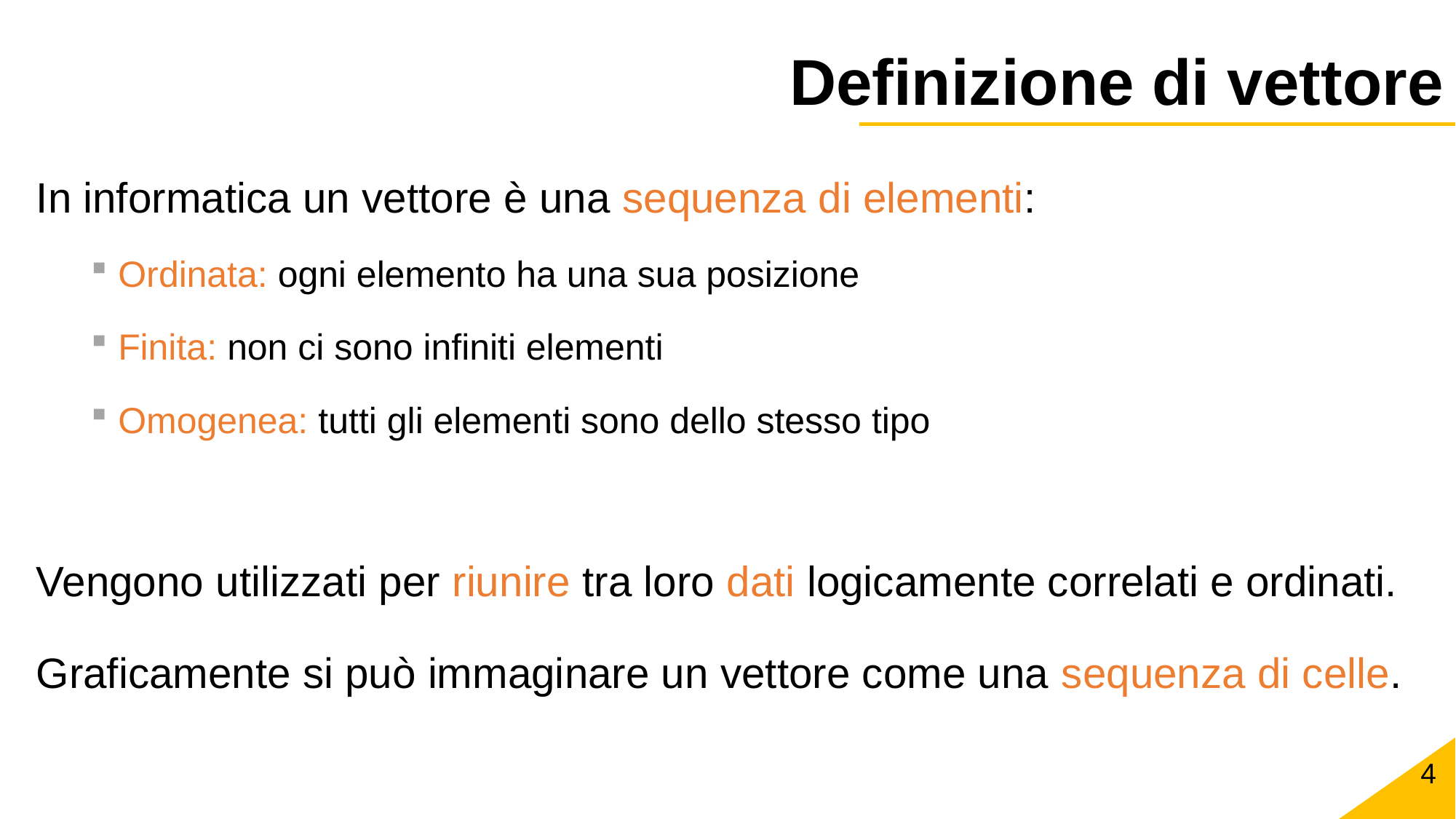

# Definizione di vettore
In informatica un vettore è una sequenza di elementi:
Ordinata: ogni elemento ha una sua posizione
Finita: non ci sono infiniti elementi
Omogenea: tutti gli elementi sono dello stesso tipo

Vengono utilizzati per riunire tra loro dati logicamente correlati e ordinati.
Graficamente si può immaginare un vettore come una sequenza di celle.
4